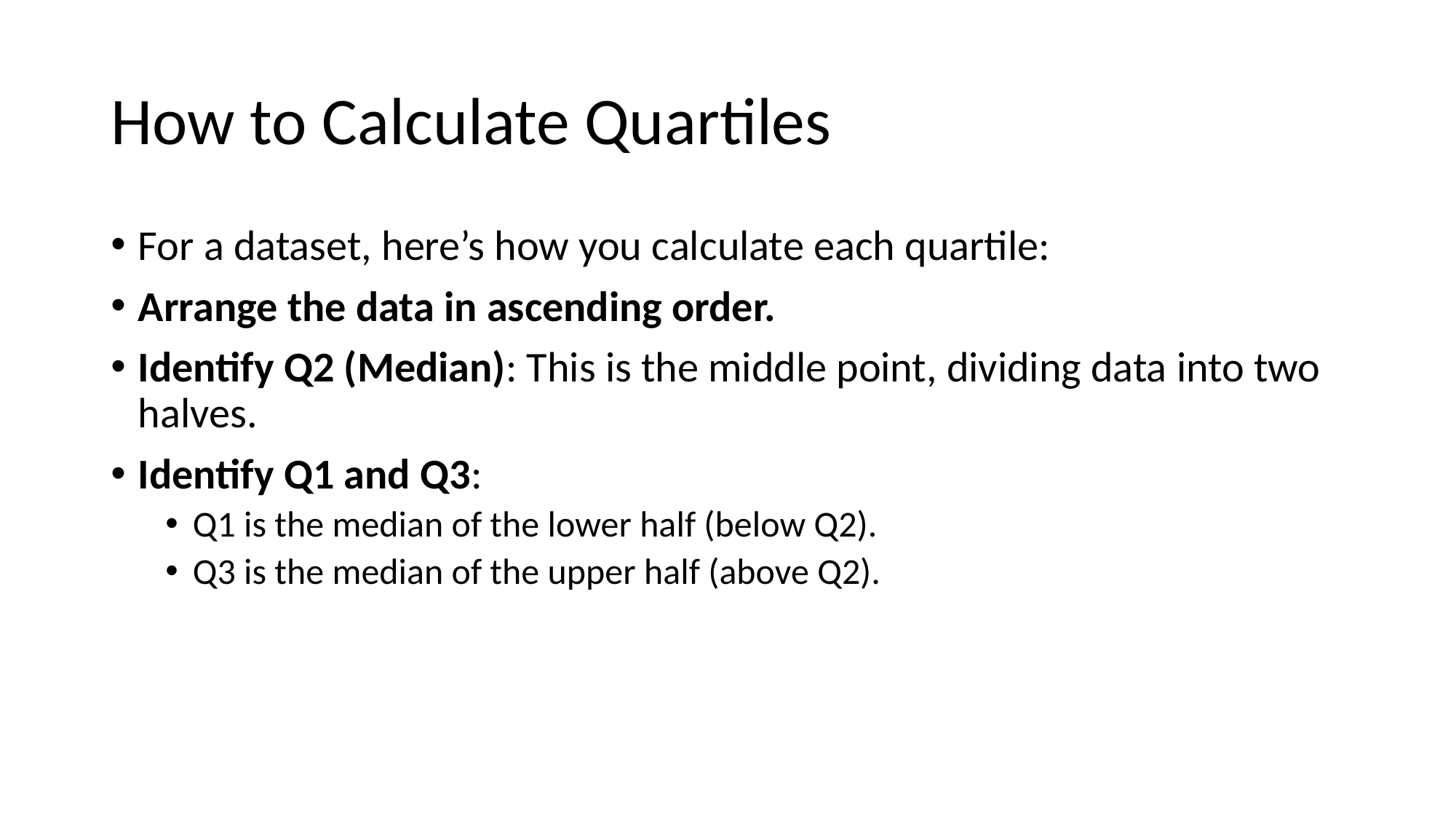

# How to Calculate Quartiles
For a dataset, here’s how you calculate each quartile:
Arrange the data in ascending order.
Identify Q2 (Median): This is the middle point, dividing data into two halves.
Identify Q1 and Q3:
Q1 is the median of the lower half (below Q2).
Q3 is the median of the upper half (above Q2).